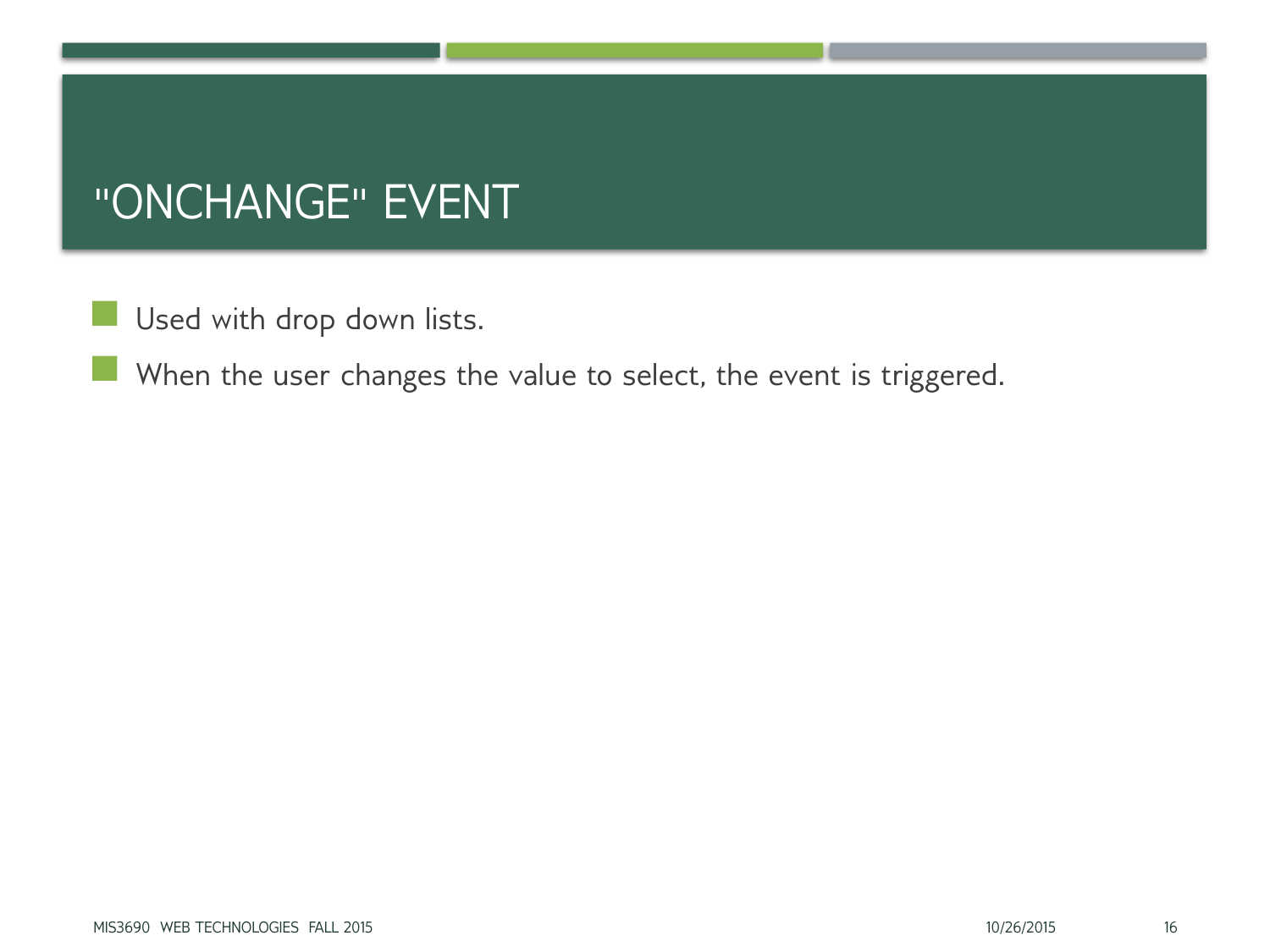

# "onchange" event
Used with drop down lists.
When the user changes the value to select, the event is triggered.

MIS3690  Web Technologies  Fall 2015
10/26/2015
16